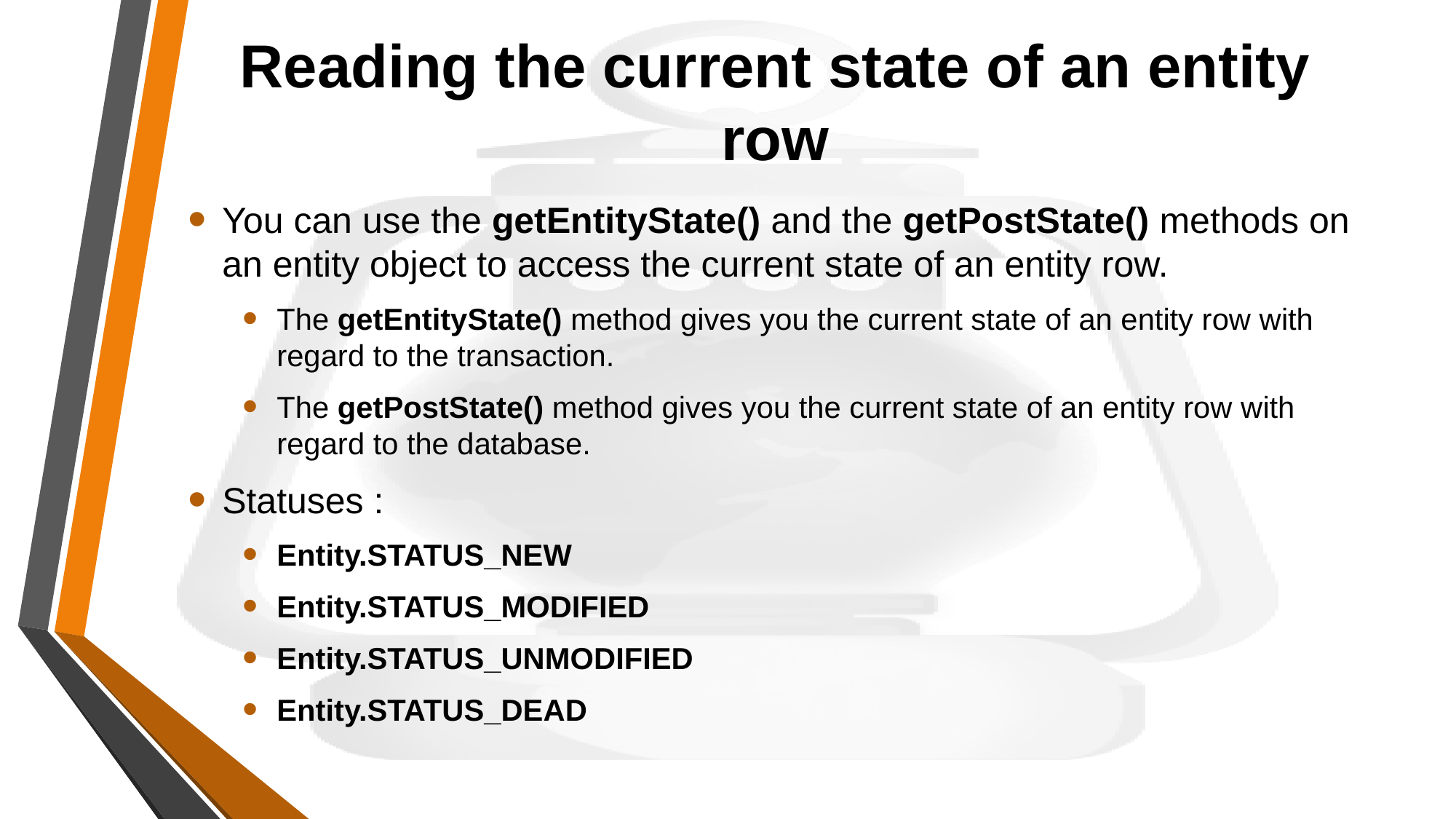

# Reading the current state of an entity row
You can use the getEntityState() and the getPostState() methods on an entity object to access the current state of an entity row.
The getEntityState() method gives you the current state of an entity row with regard to the transaction.
The getPostState() method gives you the current state of an entity row with regard to the database.
Statuses :
Entity.STATUS_NEW
Entity.STATUS_MODIFIED
Entity.STATUS_UNMODIFIED
Entity.STATUS_DEAD